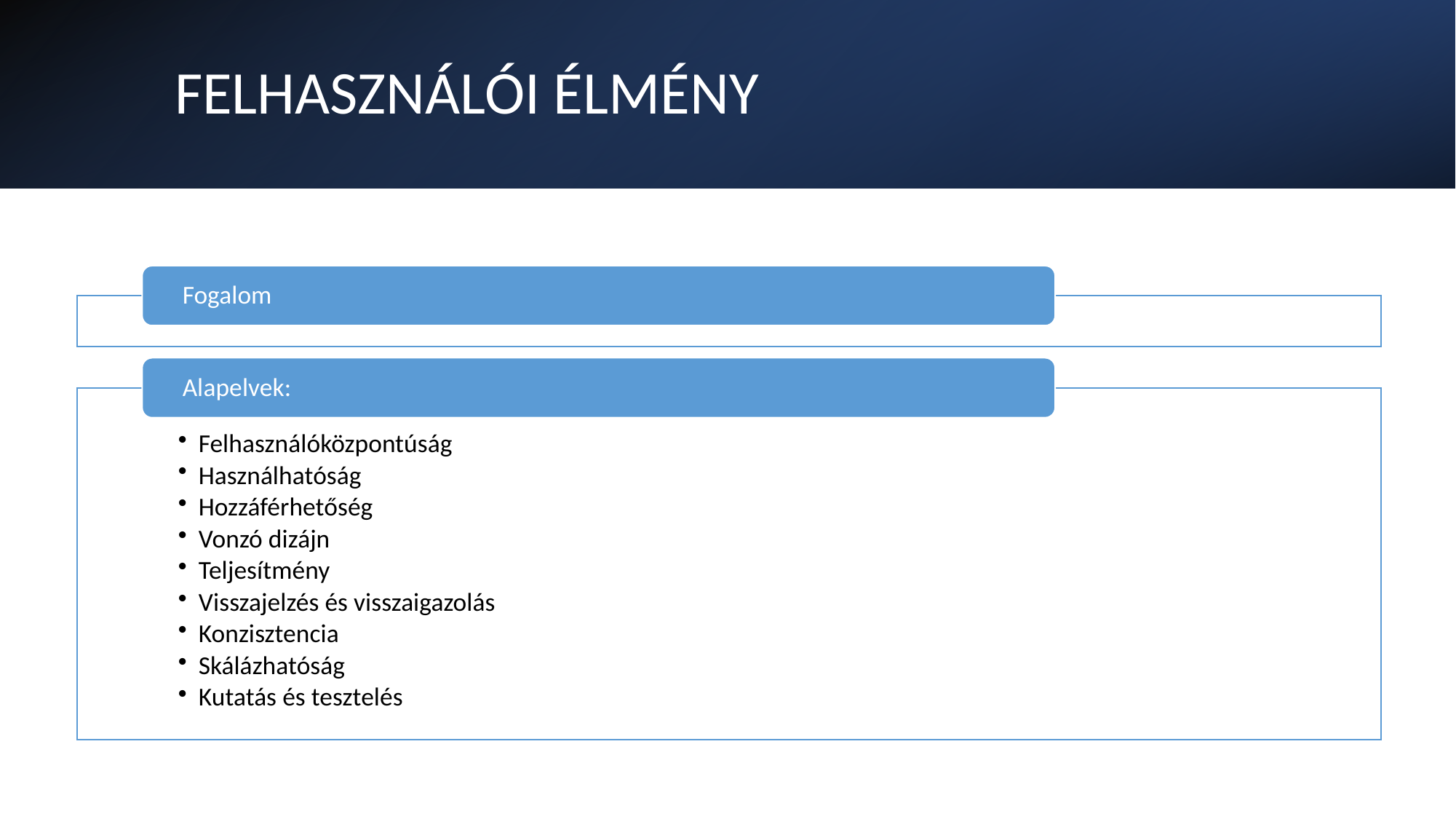

# FELHASZNÁLÓI ÉLMÉNY
Fogalom
Felhasználóközpontúság
Használhatóság
Hozzáférhetőség
Vonzó dizájn
Teljesítmény
Visszajelzés és visszaigazolás
Konzisztencia
Skálázhatóság
Kutatás és tesztelés
Alapelvek: